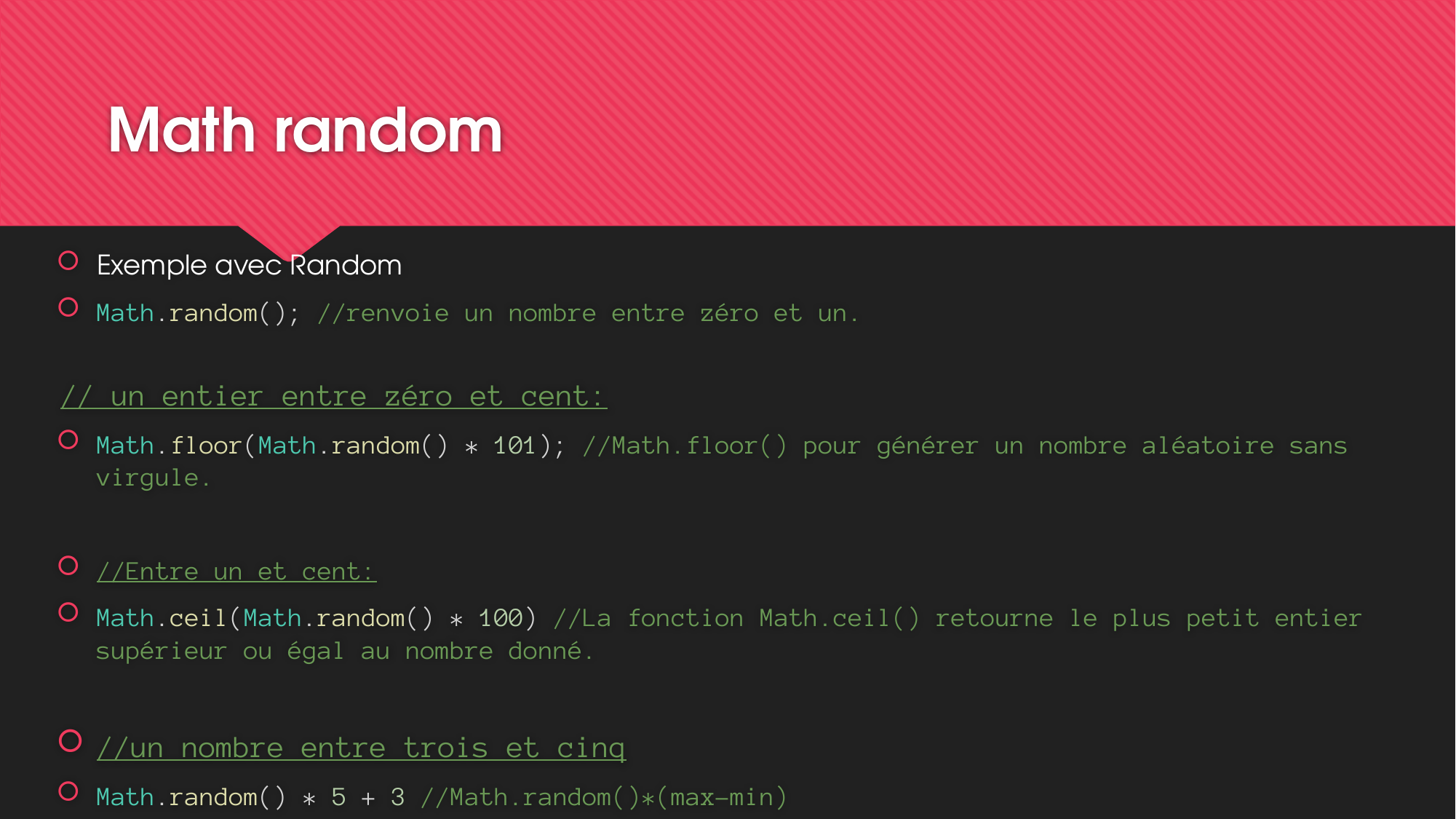

# Math random
Exemple avec Random
Math.random(); //renvoie un nombre entre zéro et un.
// un entier entre zéro et cent:
Math.floor(Math.random() * 101); //Math.floor() pour générer un nombre aléatoire sans virgule.

//Entre un et cent:
Math.ceil(Math.random() * 100) //La fonction Math.ceil() retourne le plus petit entier supérieur ou égal au nombre donné.

//un nombre entre trois et cinq
Math.random() * 5 + 3 //Math.random()*(max-min)